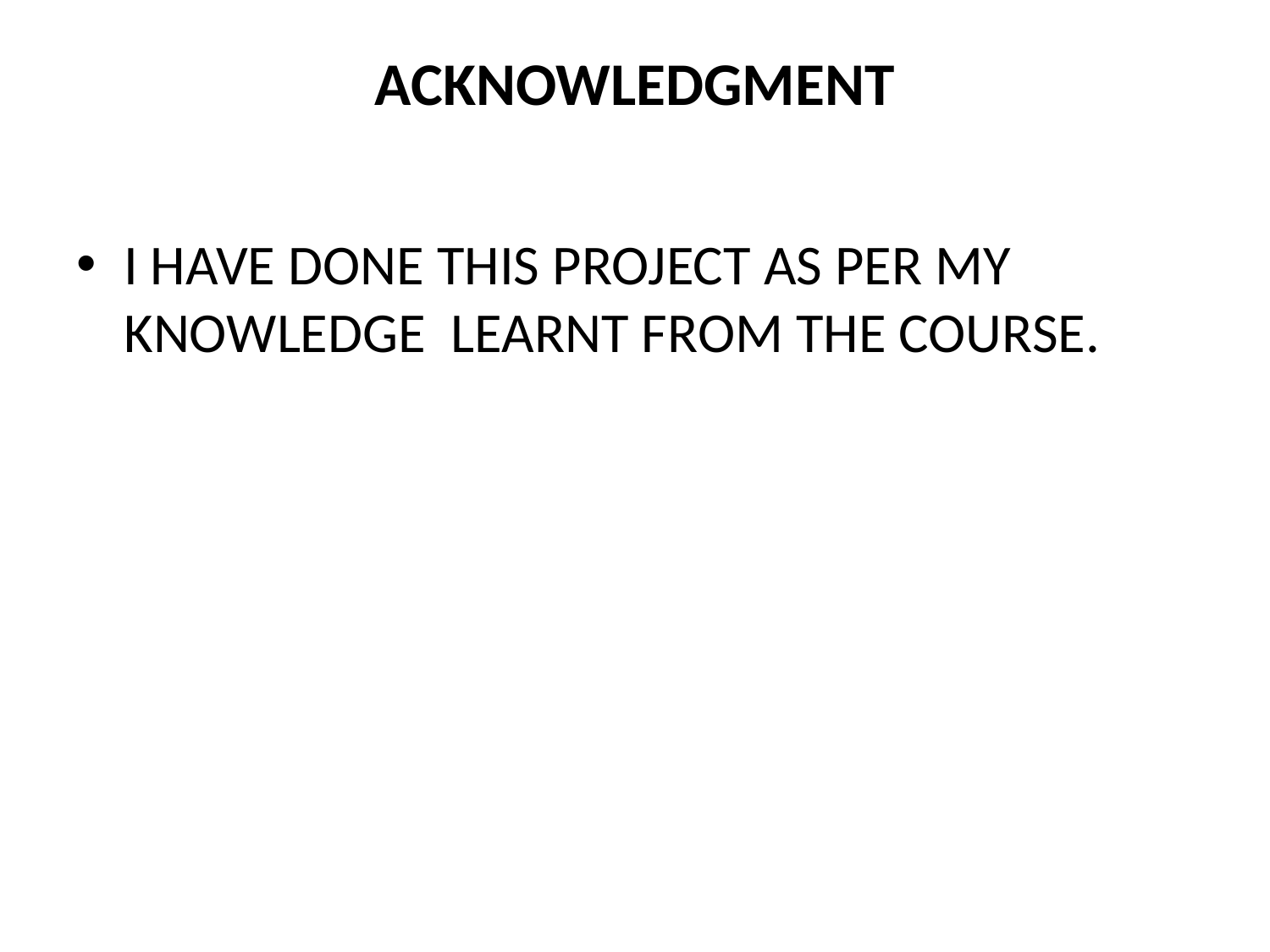

# ACKNOWLEDGMENT
I HAVE DONE THIS PROJECT AS PER MY KNOWLEDGE  LEARNT FROM THE COURSE.